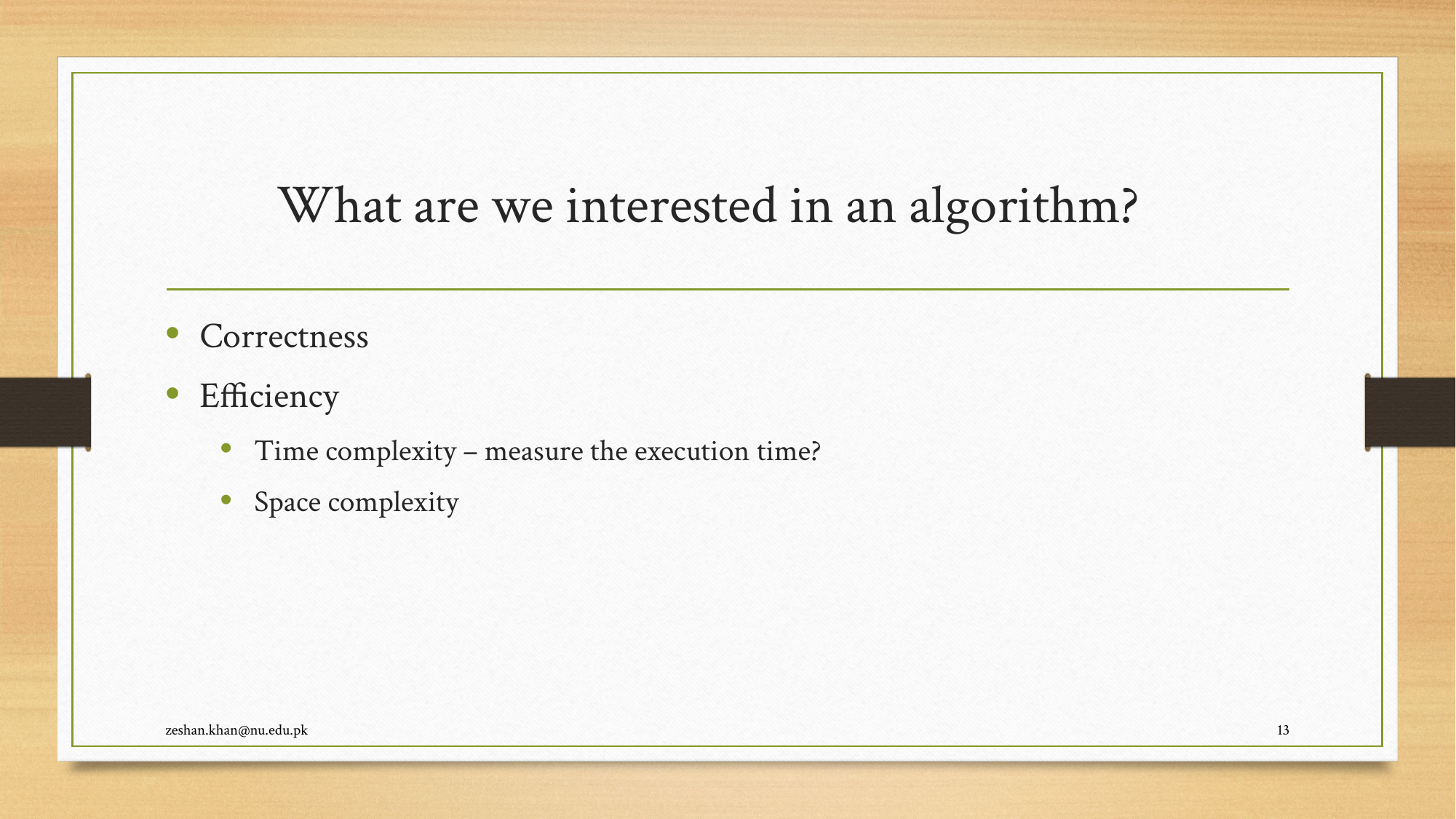

# What are we interested in an algorithm?
Correctness
Efficiency
Time complexity – measure the execution time?
Space complexity
zeshan.khan@nu.edu.pk
13